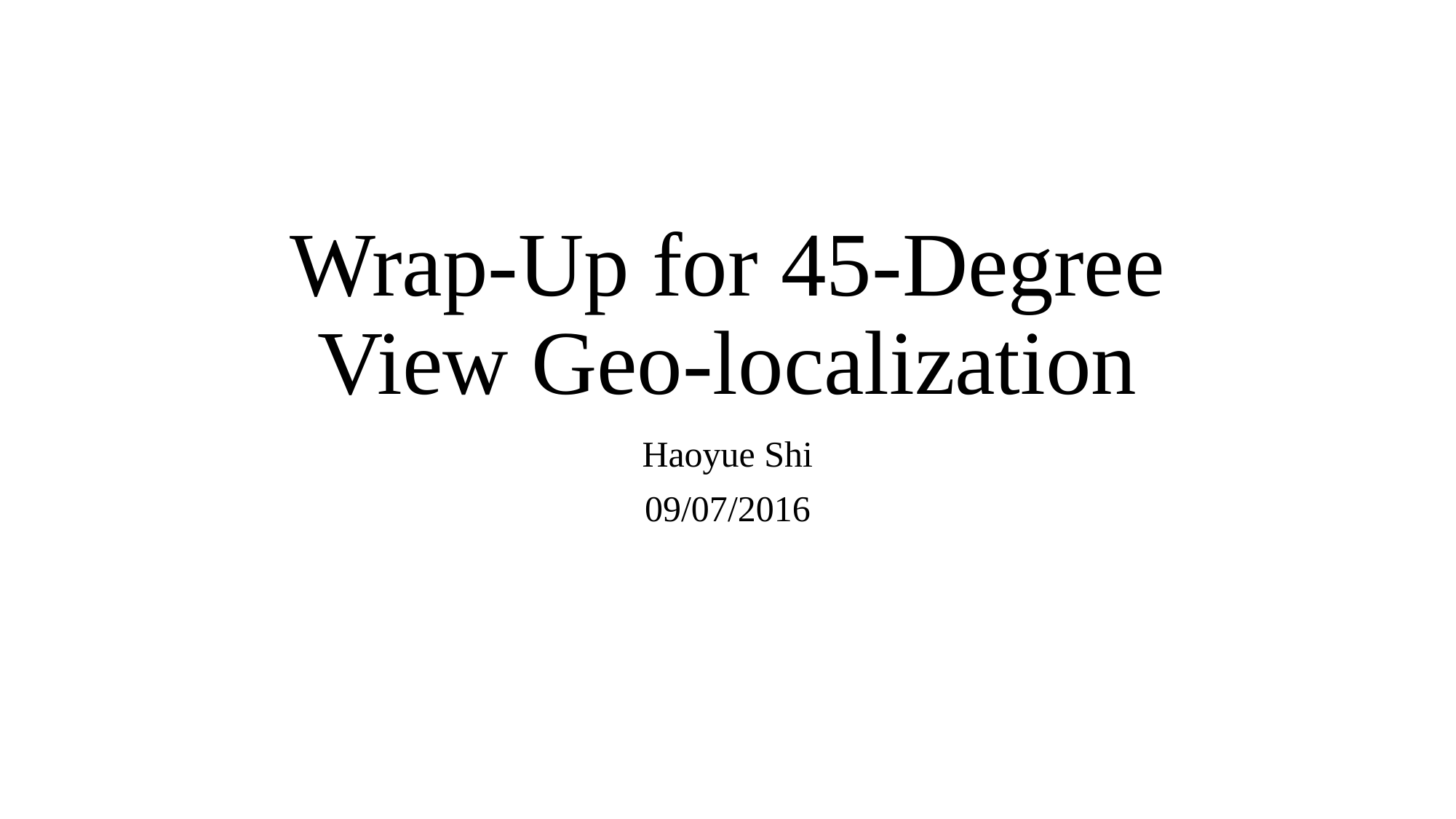

# Wrap-Up for 45-Degree View Geo-localization
Haoyue Shi
09/07/2016